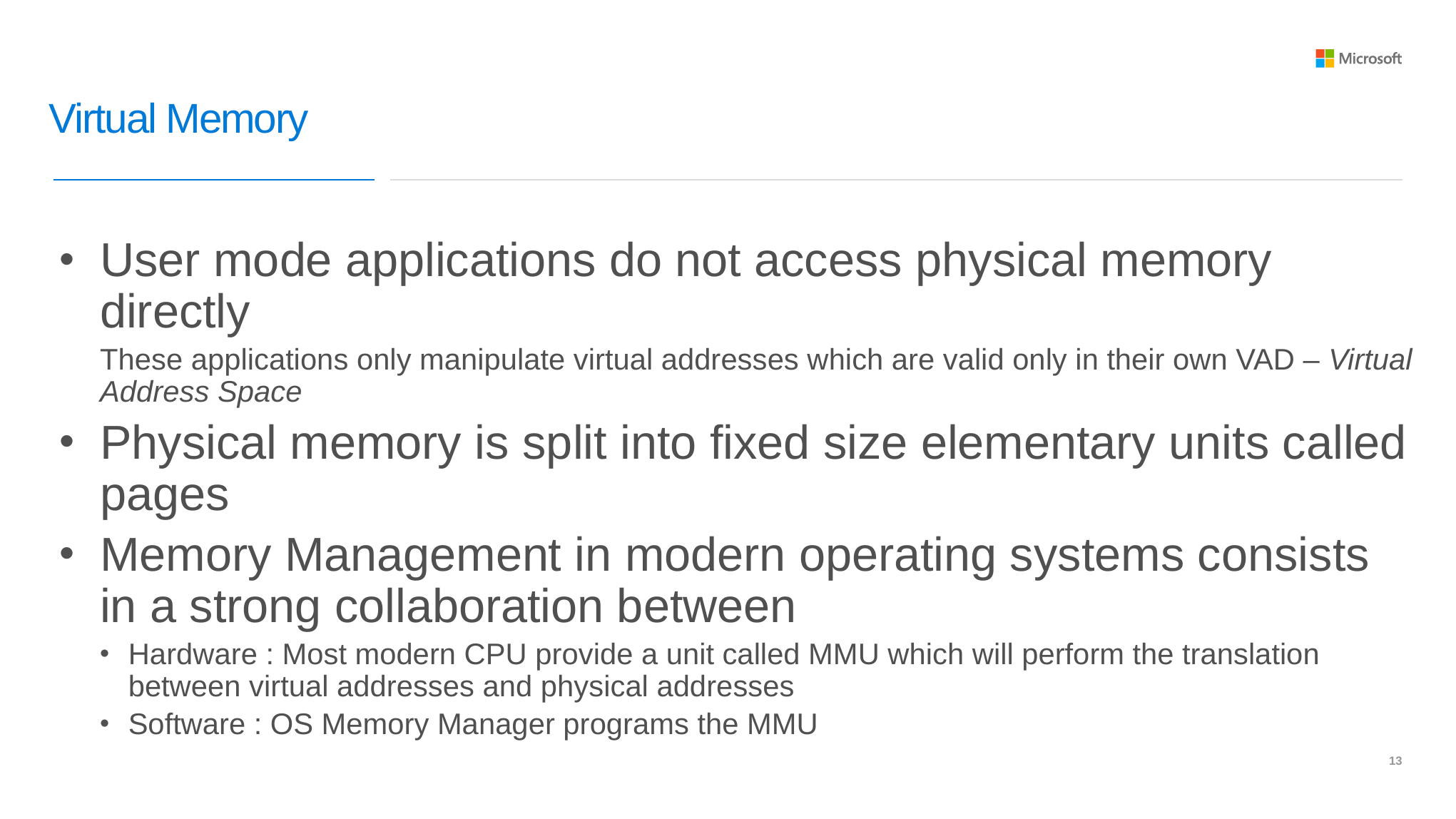

# Virtual Memory
User mode applications do not access physical memory directly
These applications only manipulate virtual addresses which are valid only in their own VAD – Virtual Address Space
Physical memory is split into fixed size elementary units called pages
Memory Management in modern operating systems consists in a strong collaboration between
Hardware : Most modern CPU provide a unit called MMU which will perform the translation between virtual addresses and physical addresses
Software : OS Memory Manager programs the MMU
13